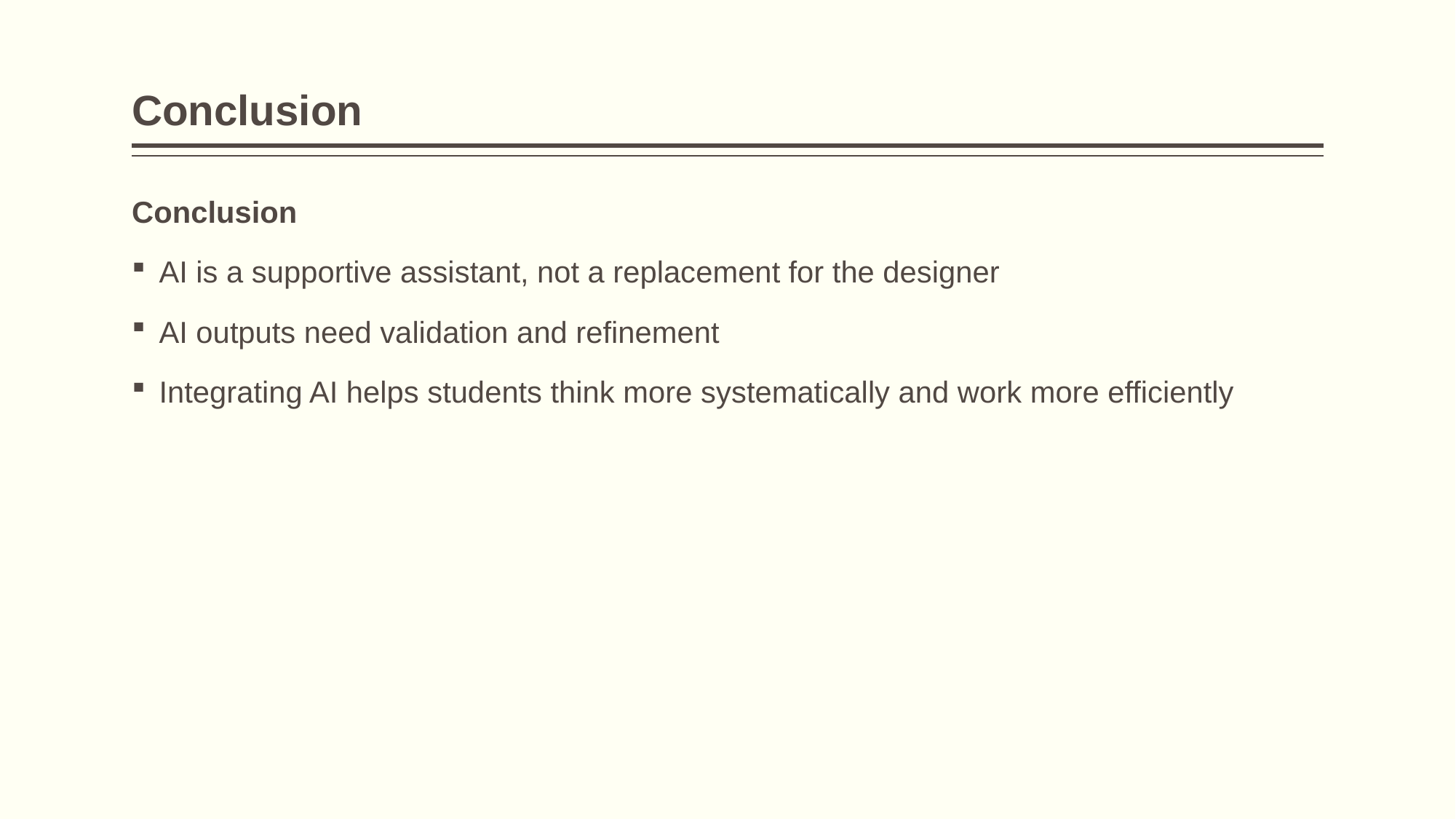

# Conclusion
Conclusion
AI is a supportive assistant, not a replacement for the designer
AI outputs need validation and refinement
Integrating AI helps students think more systematically and work more efficiently